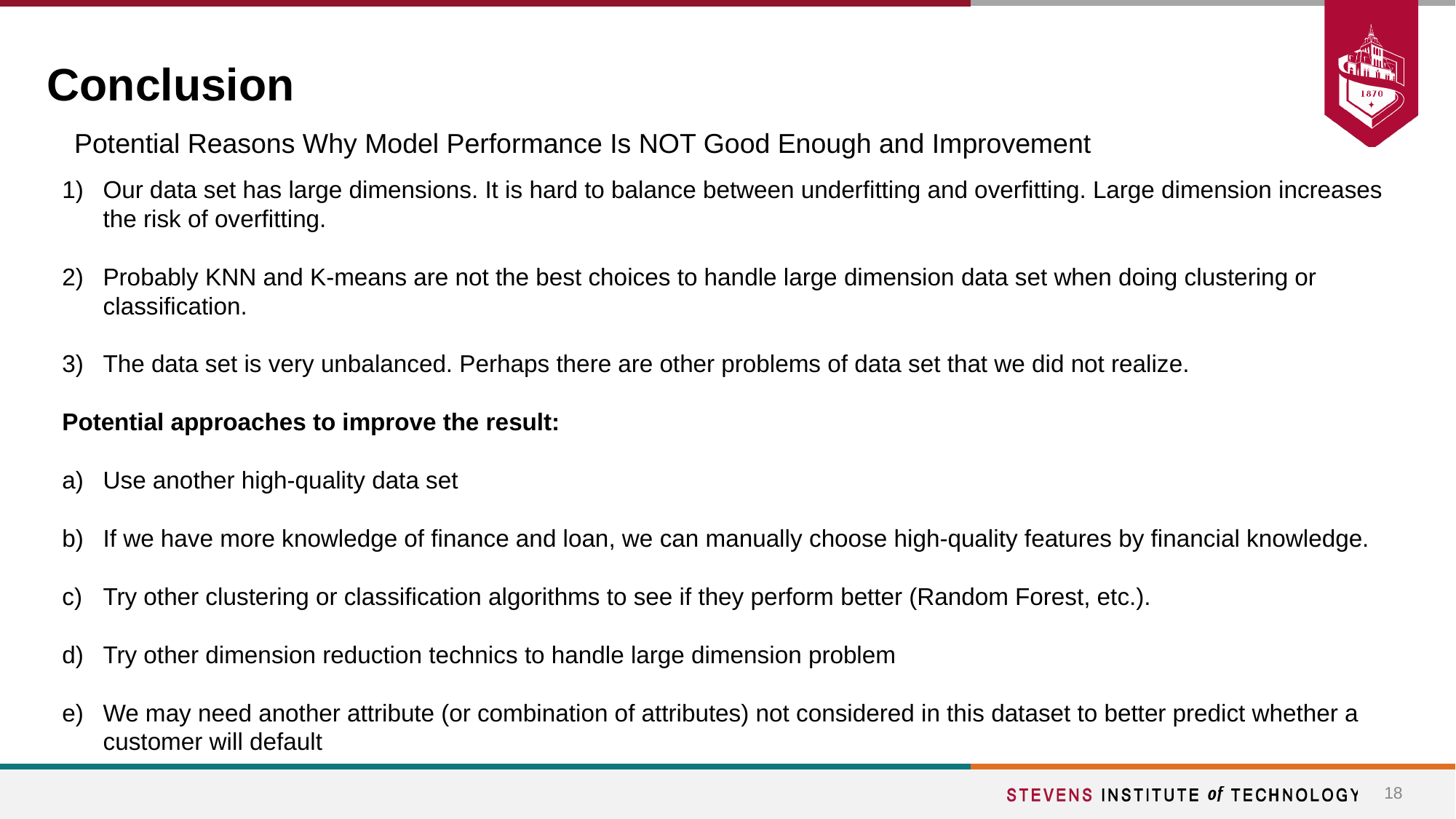

# Conclusion
Potential Reasons Why Model Performance Is NOT Good Enough and Improvement
Our data set has large dimensions. It is hard to balance between underfitting and overfitting. Large dimension increases the risk of overfitting.

Probably KNN and K-means are not the best choices to handle large dimension data set when doing clustering or classification.

The data set is very unbalanced. Perhaps there are other problems of data set that we did not realize.

Potential approaches to improve the result:

Use another high-quality data set

If we have more knowledge of finance and loan, we can manually choose high-quality features by financial knowledge.

Try other clustering or classification algorithms to see if they perform better (Random Forest, etc.).

Try other dimension reduction technics to handle large dimension problem

We may need another attribute (or combination of attributes) not considered in this dataset to better predict whether a customer will default
18